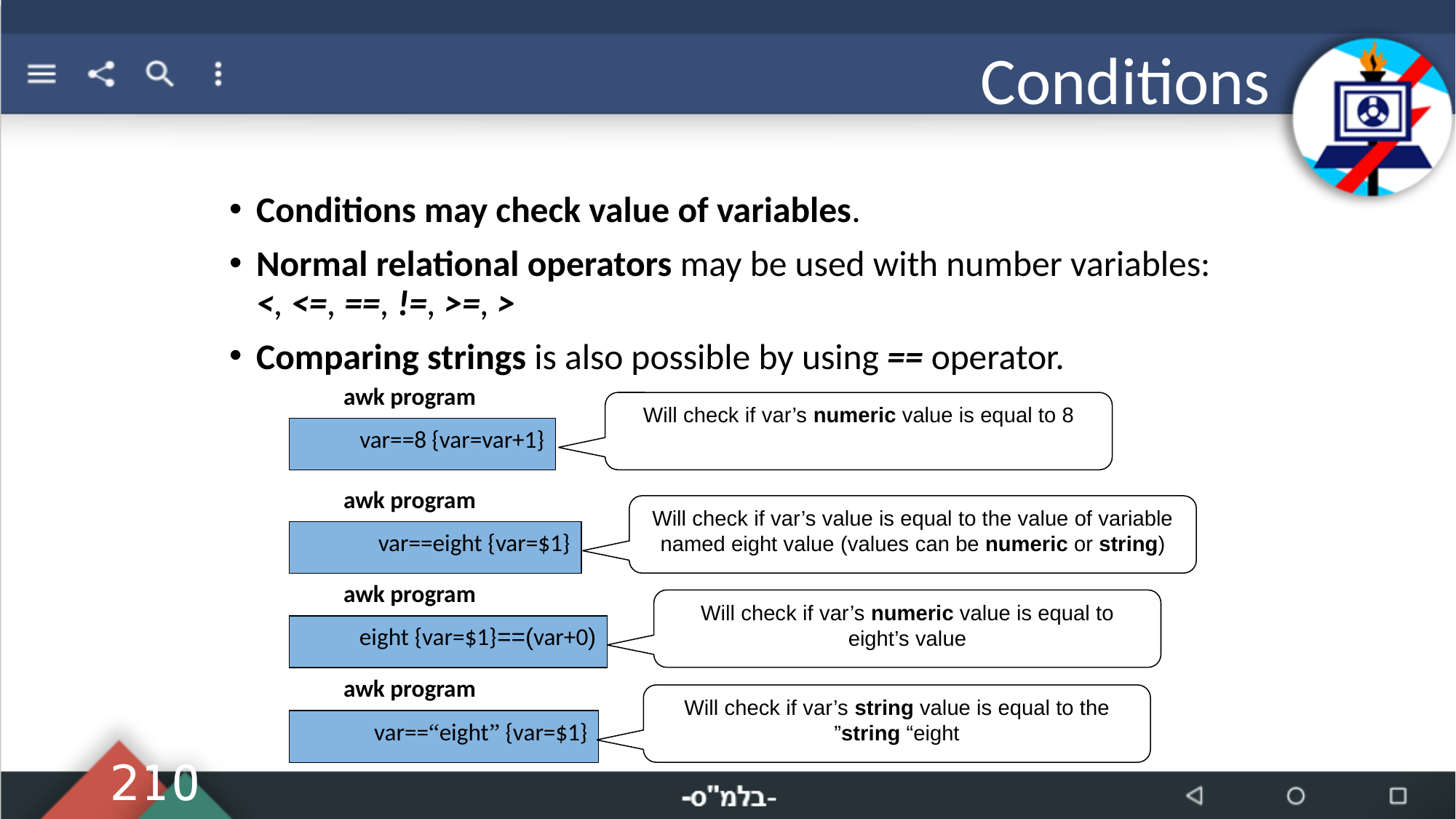

# Conditions
Conditions may check value of variables.
Normal relational operators may be used with number variables: <, <=, ==, !=, >=, >
Comparing strings is also possible by using == operator.
awk program
Will check if var’s numeric value is equal to 8
var==8 {var=var+1}
awk program
Will check if var’s value is equal to the value of variable named eight value (values can be numeric or string)
var==eight {var=$1}
awk program
Will check if var’s numeric value is equal to eight’s value
(var+0)==eight {var=$1}
awk program
Will check if var’s string value is equal to the string “eight”
var==“eight” {var=$1}
210